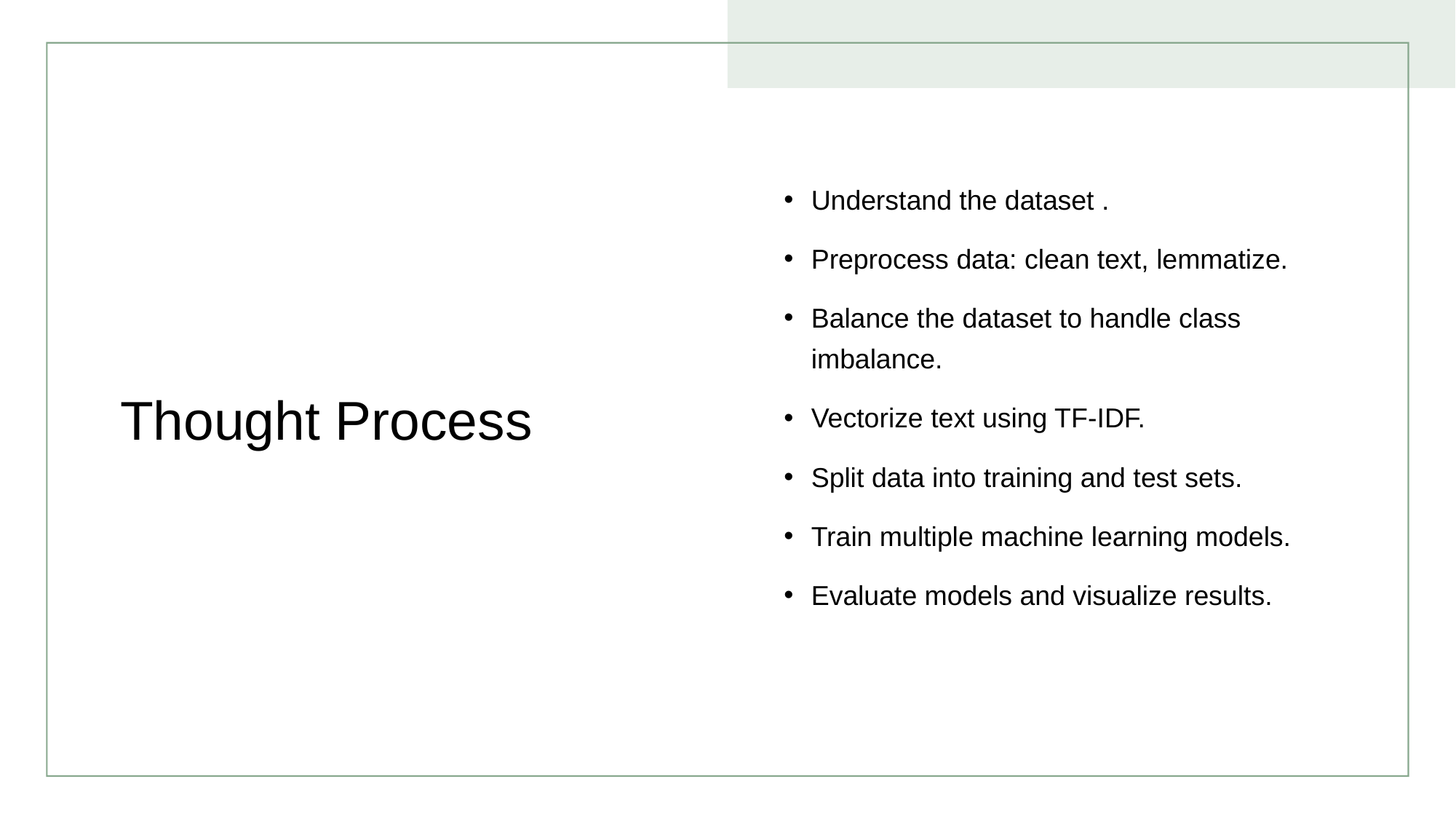

# Thought Process
Understand the dataset .
Preprocess data: clean text, lemmatize.
Balance the dataset to handle class imbalance.
Vectorize text using TF-IDF.
Split data into training and test sets.
Train multiple machine learning models.
Evaluate models and visualize results.